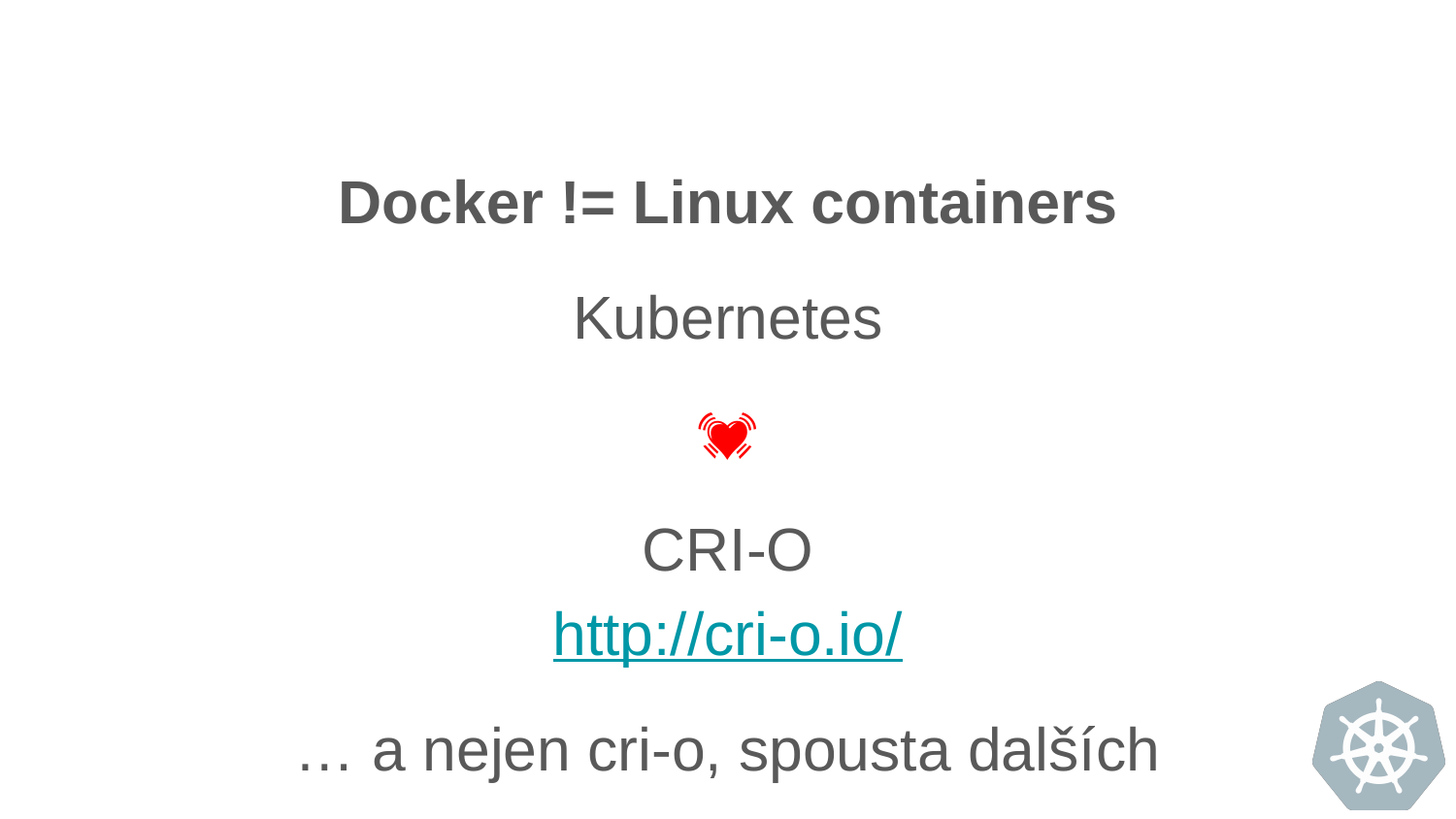

Docker != Linux containers
Kubernetes
💓
CRI-O
http://cri-o.io/
… a nejen cri-o, spousta dalších